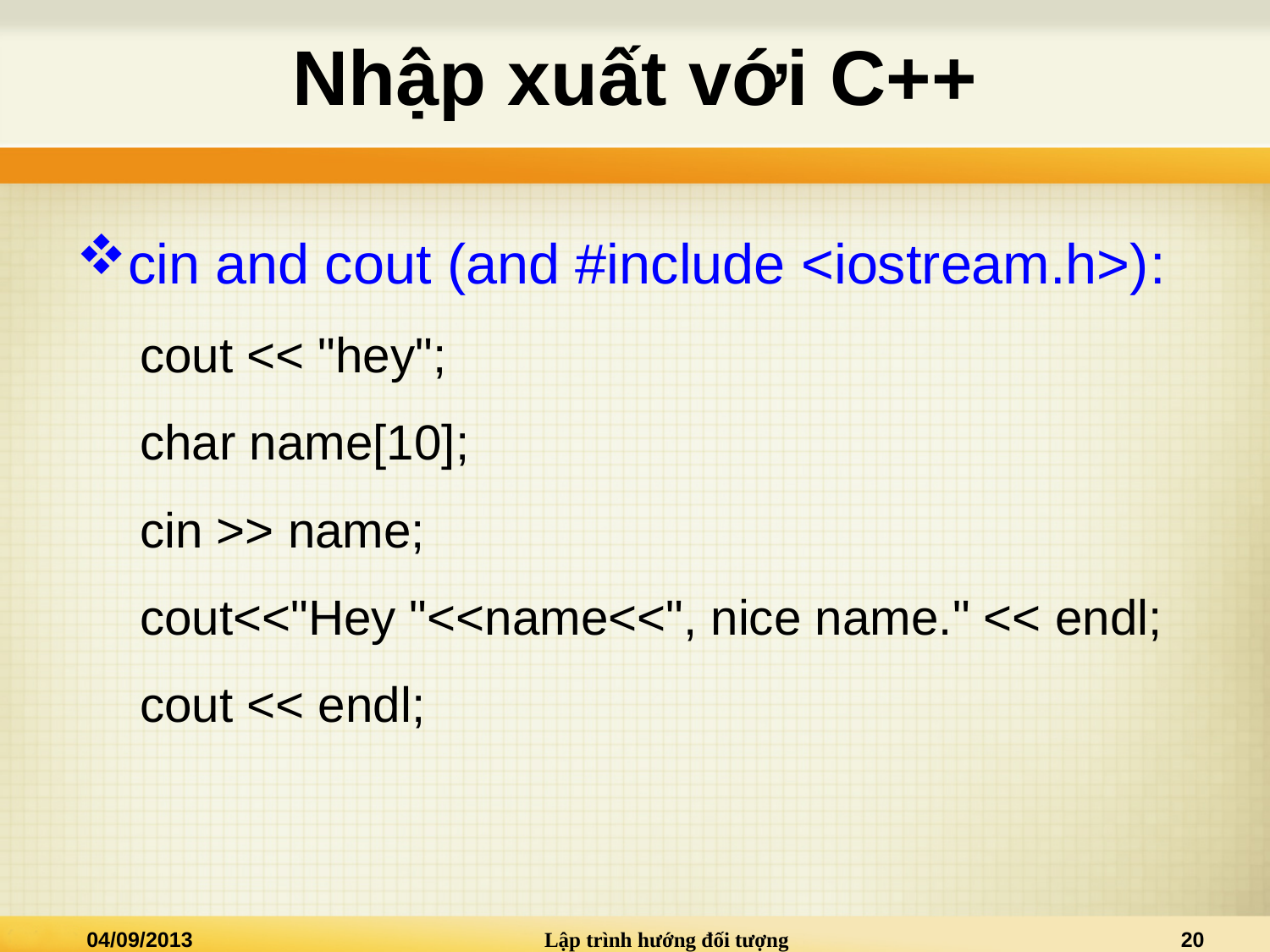

# Nhập xuất với C++
cin and cout (and #include <iostream.h>):
cout << "hey";
char name[10];
cin >> name;
cout<<"Hey "<<name<<", nice name." << endl;
cout << endl;
04/09/2013
Lập trình hướng đối tượng
20